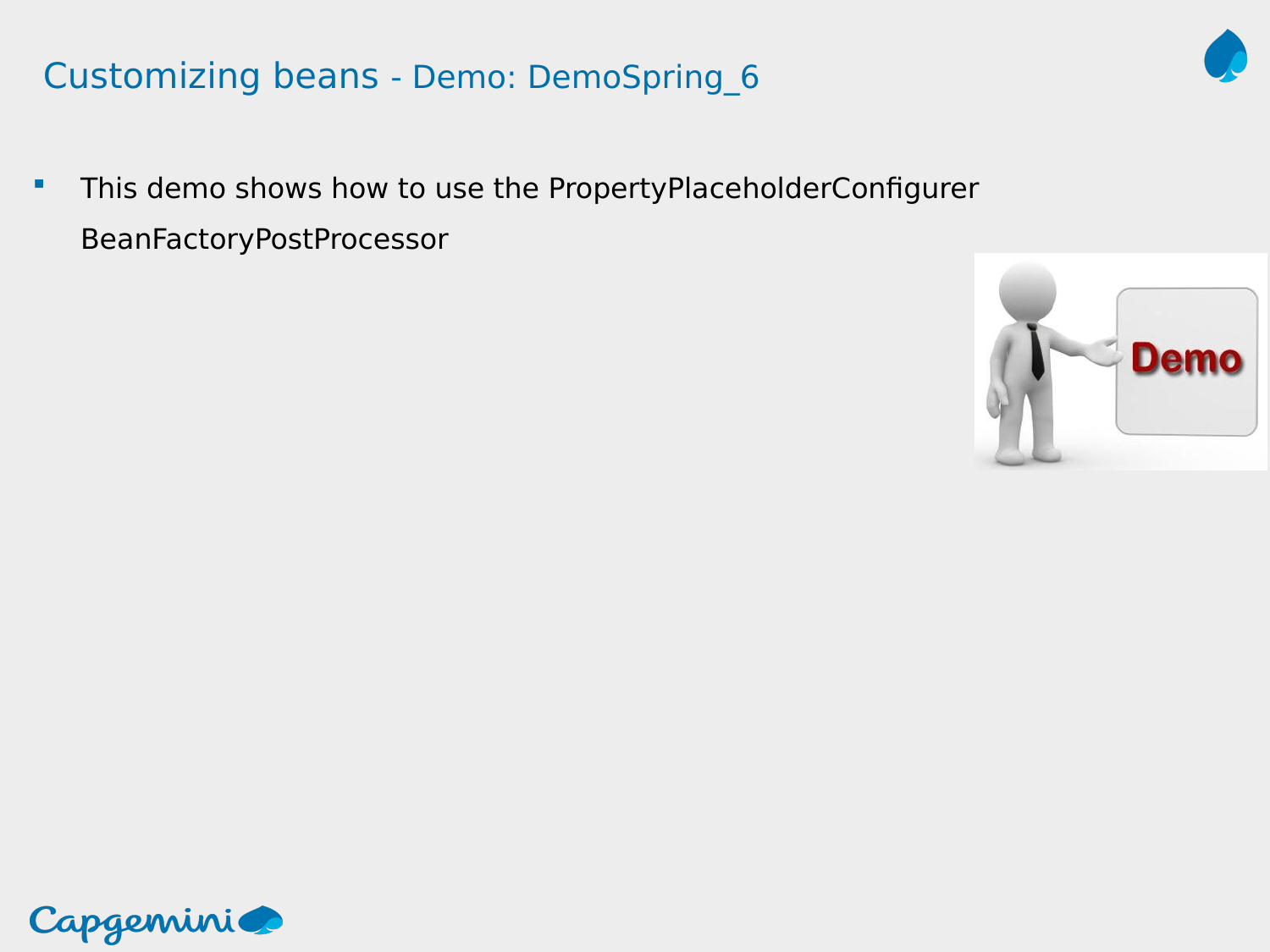

# Customizing beans - Demo: DemoSpring_6
This demo shows how to use the PropertyPlaceholderConfigurer      BeanFactoryPostProcessor